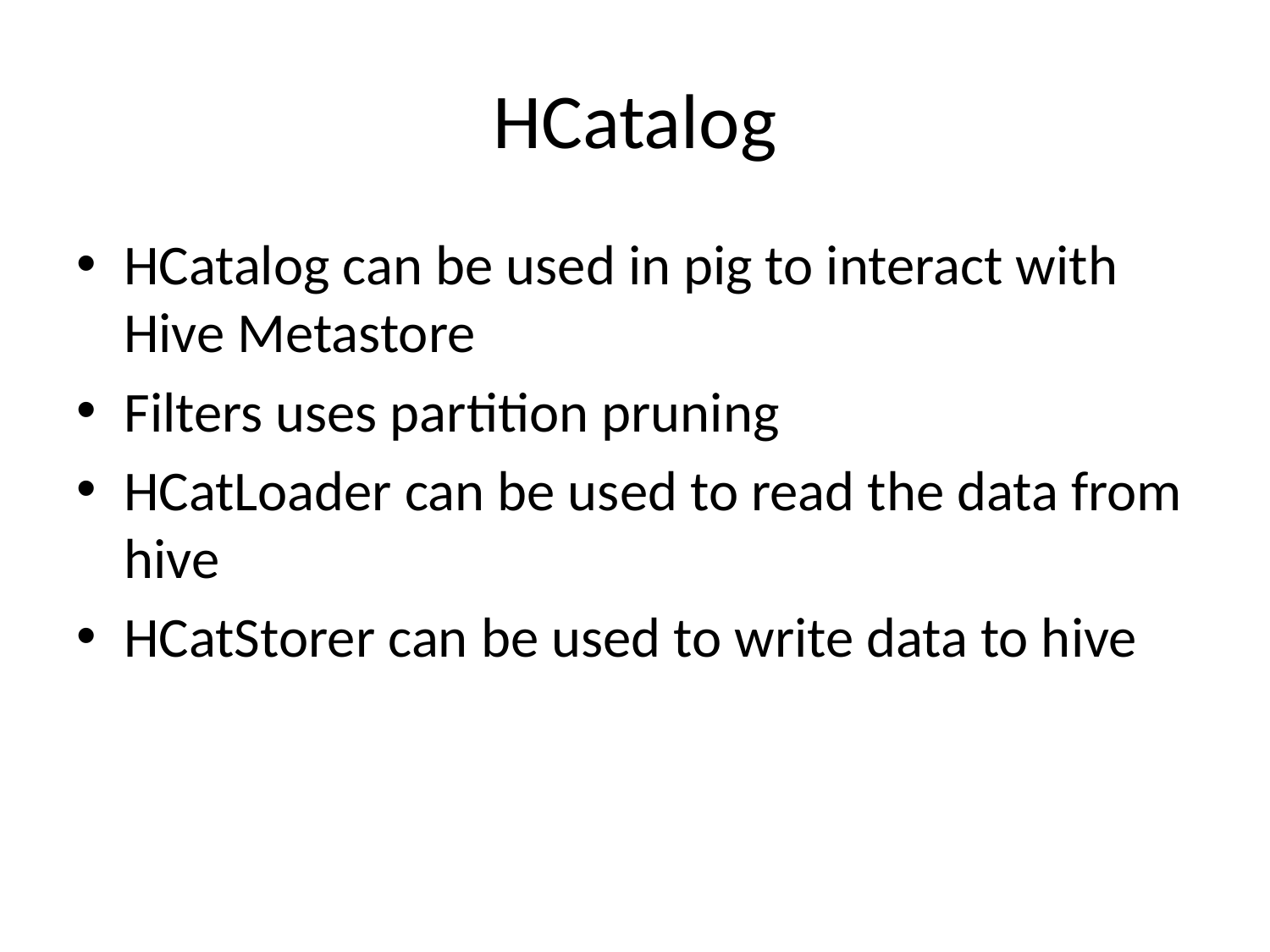

# HCatalog
HCatalog can be used in pig to interact with Hive Metastore
Filters uses partition pruning
HCatLoader can be used to read the data from hive
HCatStorer can be used to write data to hive